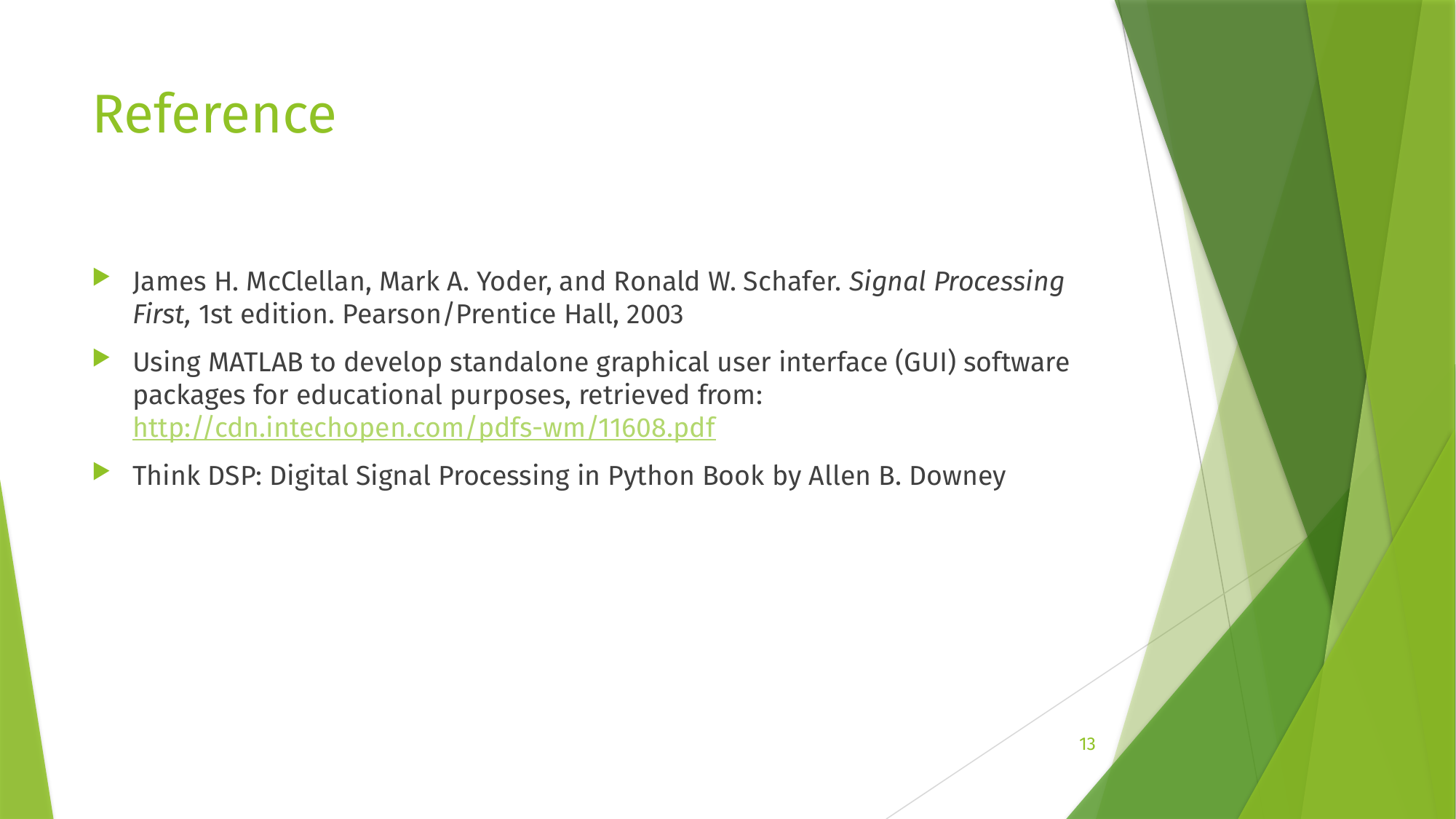

# Reference
James H. McClellan, Mark A. Yoder, and Ronald W. Schafer. Signal Processing First, 1st edition. Pearson/Prentice Hall, 2003
Using MATLAB to develop standalone graphical user interface (GUI) software packages for educational purposes, retrieved from: http://cdn.intechopen.com/pdfs-wm/11608.pdf
Think DSP: Digital Signal Processing in Python Book by Allen B. Downey
13